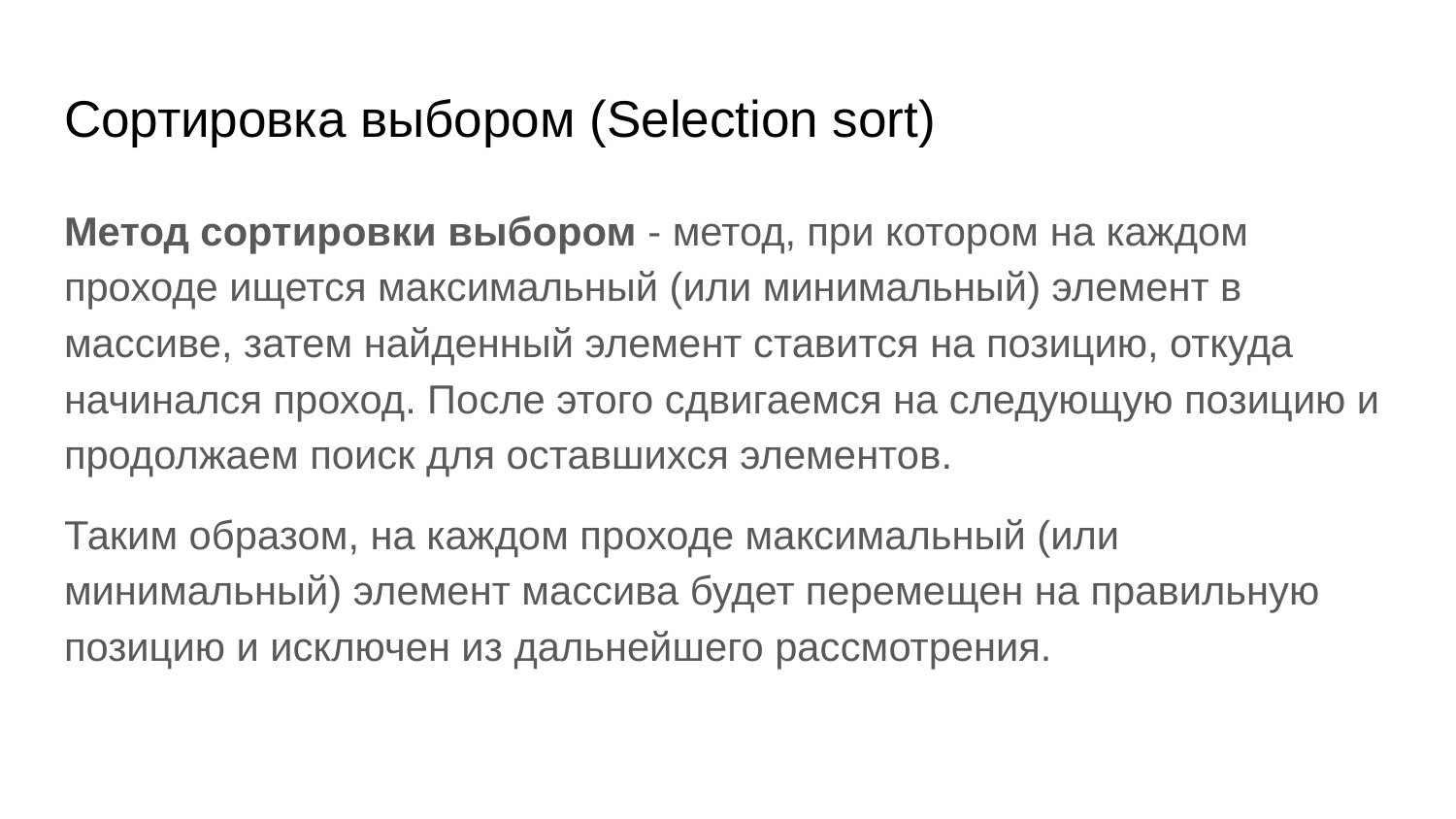

# Сортировка выбором (Selection sort)
Метод сортировки выбором - метод, при котором на каждом проходе ищется максимальный (или минимальный) элемент в массиве, затем найденный элемент ставится на позицию, откуда начинался проход. После этого сдвигаемся на следующую позицию и продолжаем поиск для оставшихся элементов.
Таким образом, на каждом проходе максимальный (или минимальный) элемент массива будет перемещен на правильную позицию и исключен из дальнейшего рассмотрения.